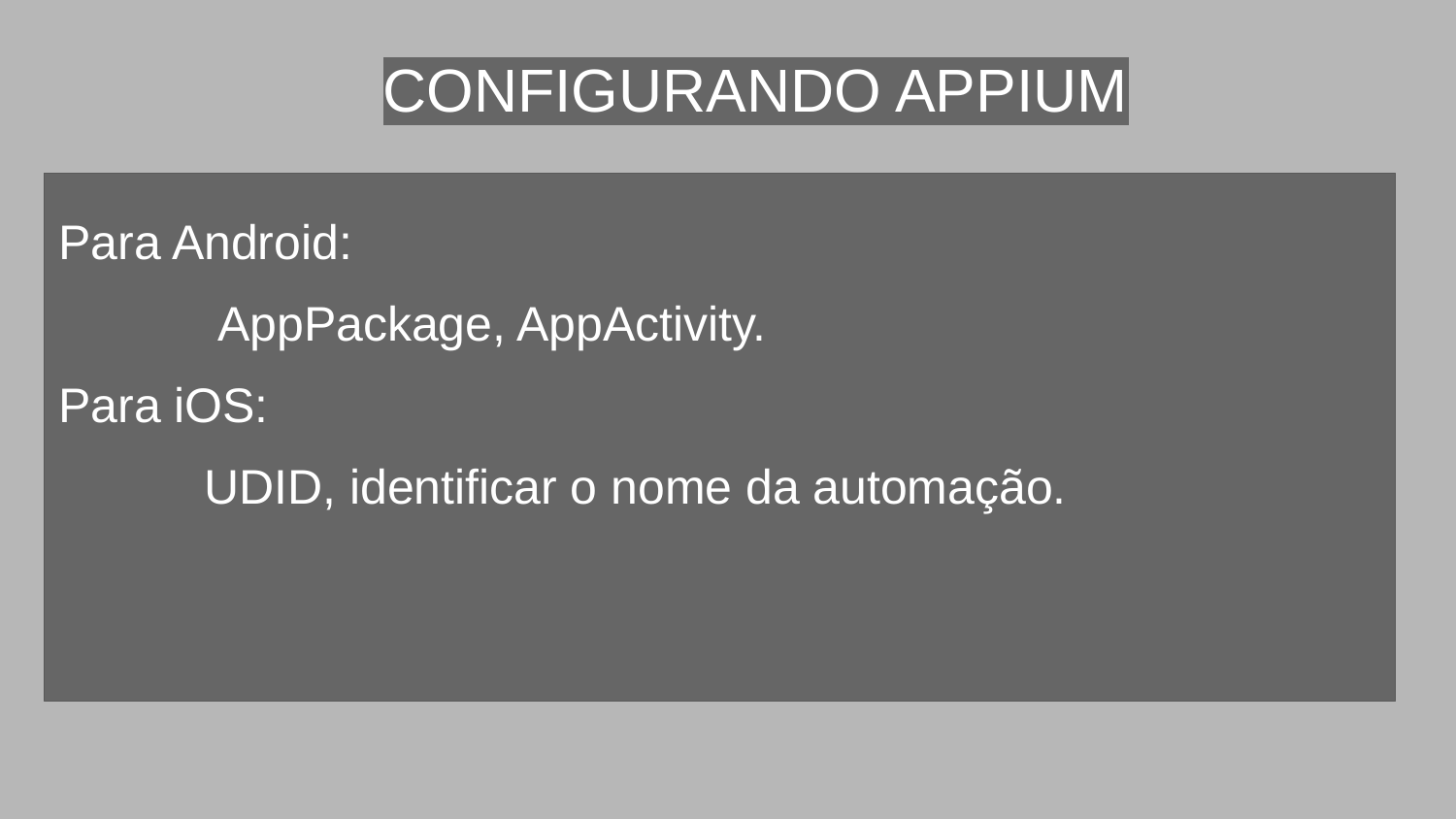

CONFIGURANDO APPIUM

Para Android:
	 AppPackage, AppActivity.
Para iOS:
	UDID, identificar o nome da automação.